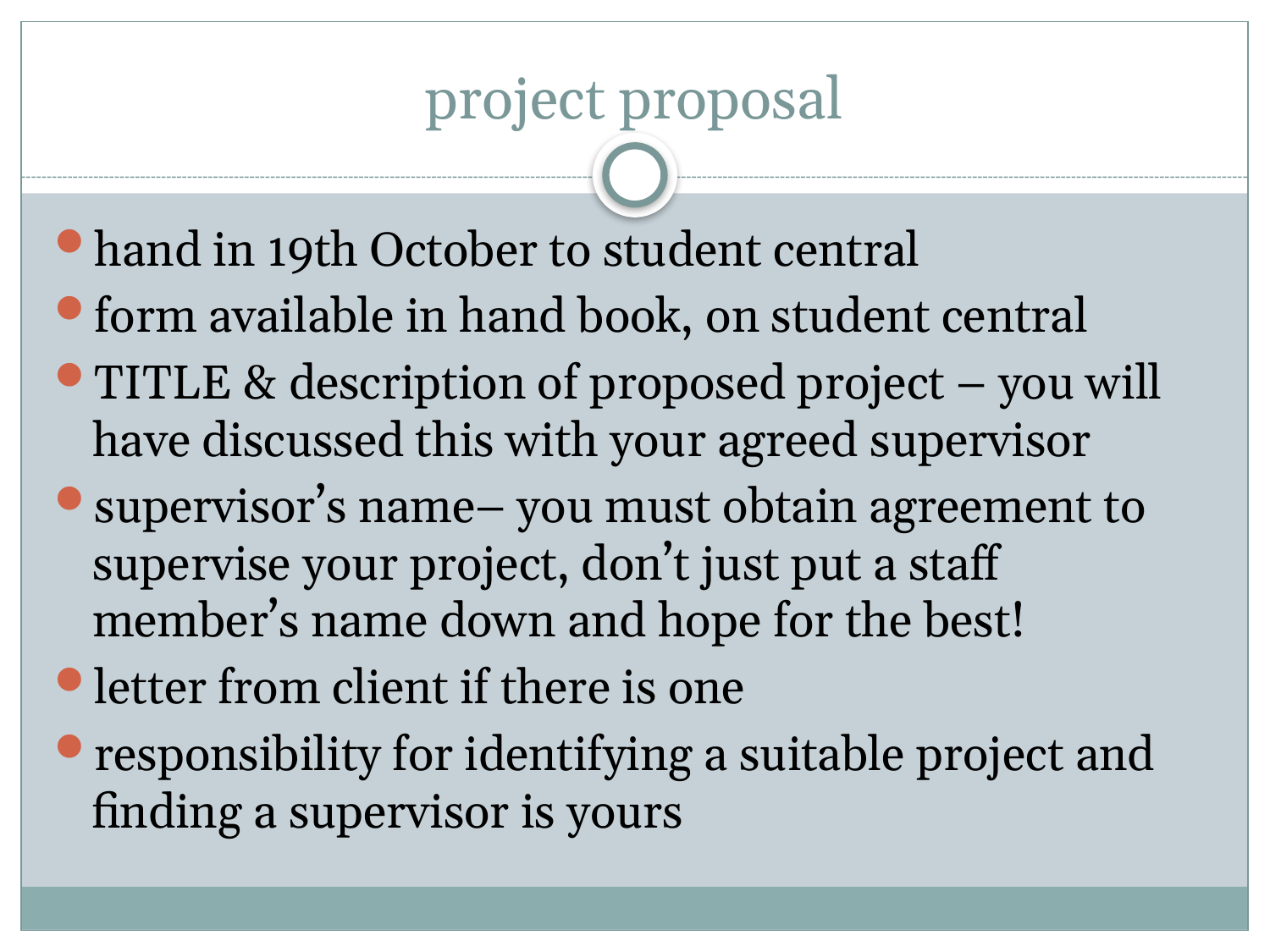

# project proposal
hand in 19th October to student central
form available in hand book, on student central
TITLE & description of proposed project – you will have discussed this with your agreed supervisor
supervisor’s name– you must obtain agreement to supervise your project, don’t just put a staff member’s name down and hope for the best!
letter from client if there is one
responsibility for identifying a suitable project and finding a supervisor is yours